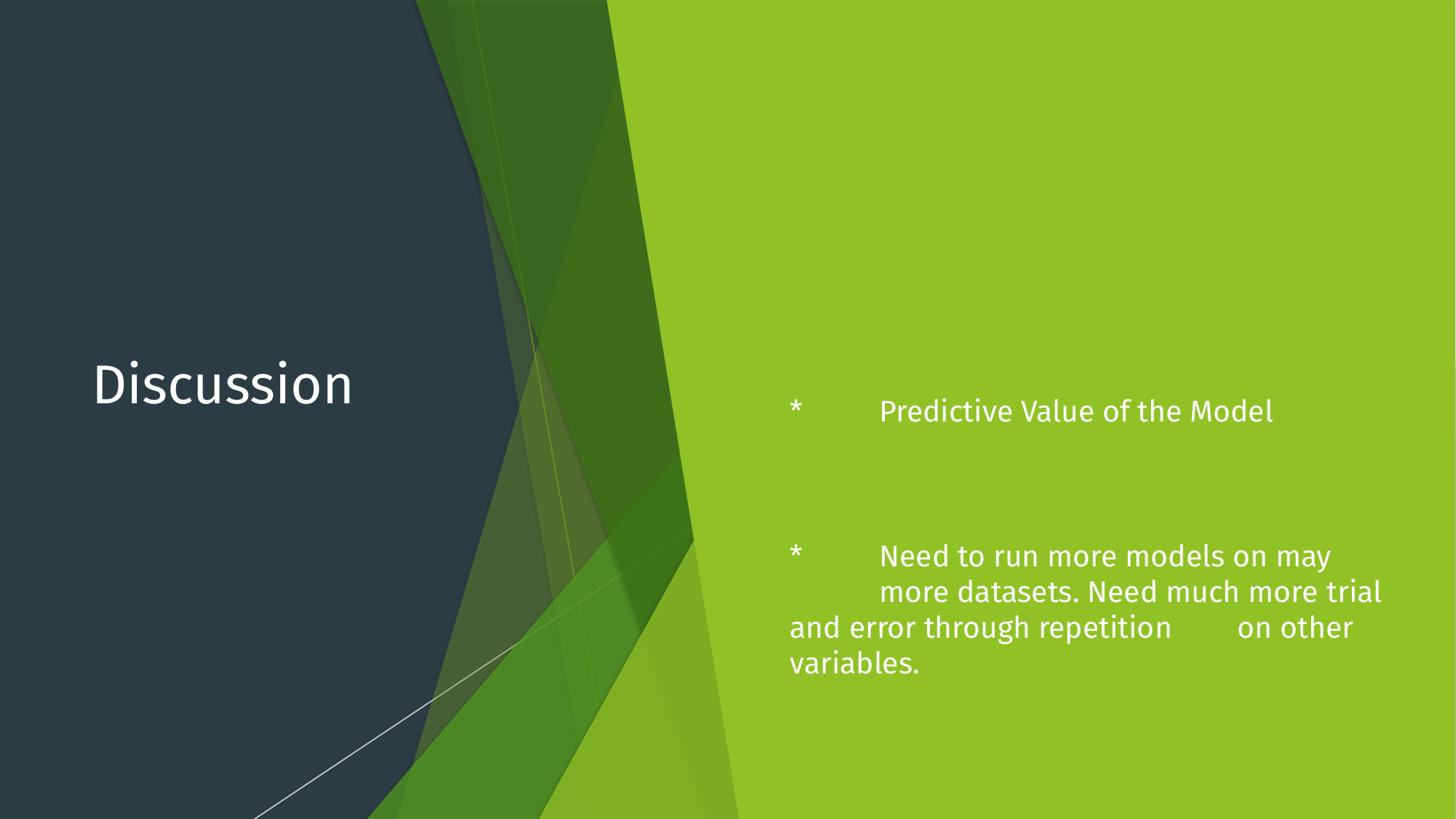

# Discussion

*		Predictive Value of the Model

*		Need to run more models on may 		more datasets. Need much more 		trial and error through repetition 		on other variables.